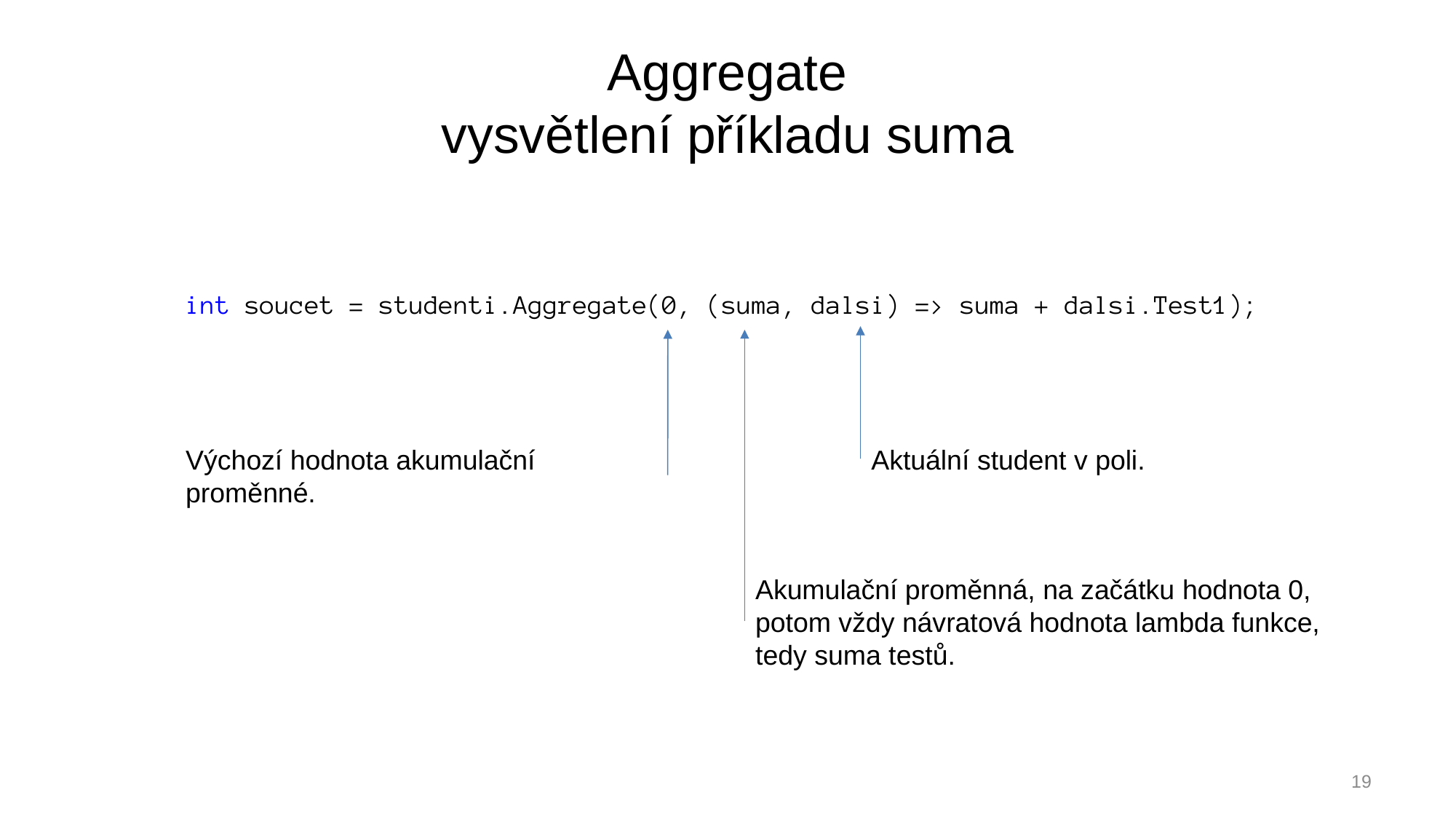

# Aggregate vysvětlení příkladu suma
int soucet = studenti.Aggregate(0, (suma, dalsi) => suma + dalsi.Test1);
Výchozí hodnota akumulační proměnné.
Aktuální student v poli.
Akumulační proměnná, na začátku hodnota 0, potom vždy návratová hodnota lambda funkce, tedy suma testů.
19